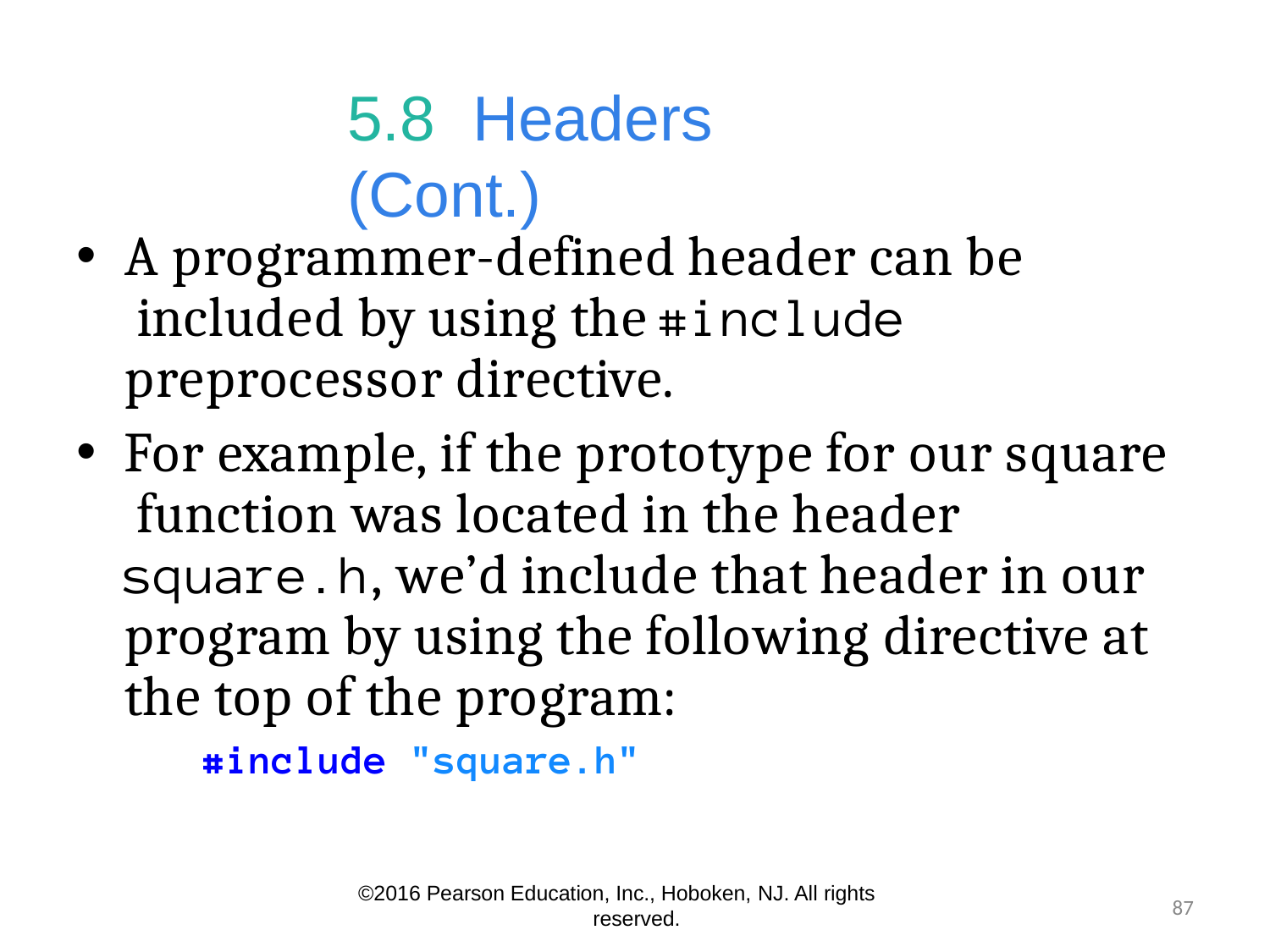

# 5.8	Headers (Cont.)
A programmer-defined header can be  included by using the #include  preprocessor directive.
For example, if the prototype for our square  function was located in the header  square.h, we’d include that header in our  program by using the following directive at  the top of the program:
#include "square.h"
©2016 Pearson Education, Inc., Hoboken, NJ. All rights  reserved.
87